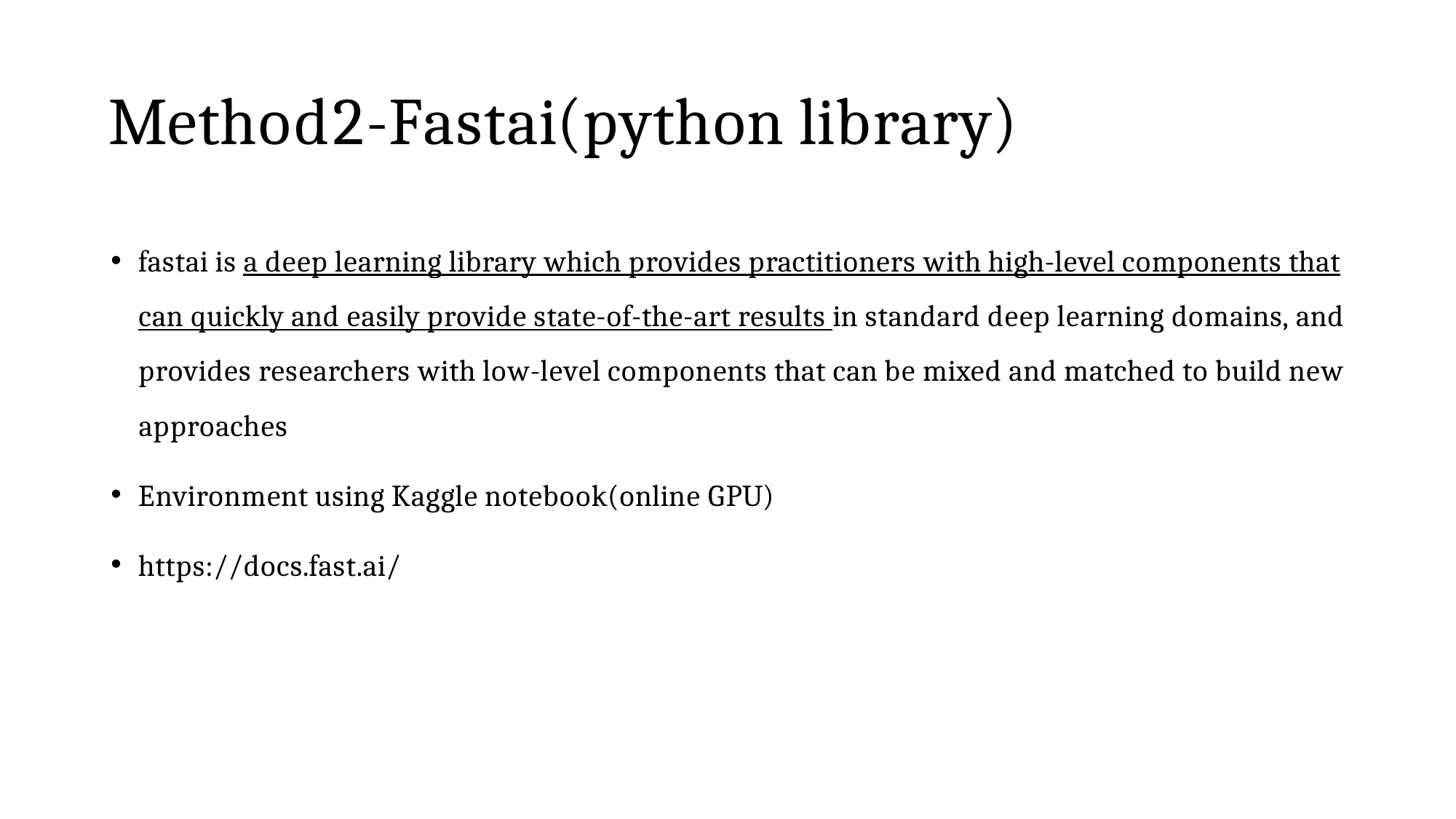

# Method2-Fastai(python library)
fastai is a deep learning library which provides practitioners with high-level components that can quickly and easily provide state-of-the-art results in standard deep learning domains, and provides researchers with low-level components that can be mixed and matched to build new approaches
Environment using Kaggle notebook(online GPU)
https://docs.fast.ai/